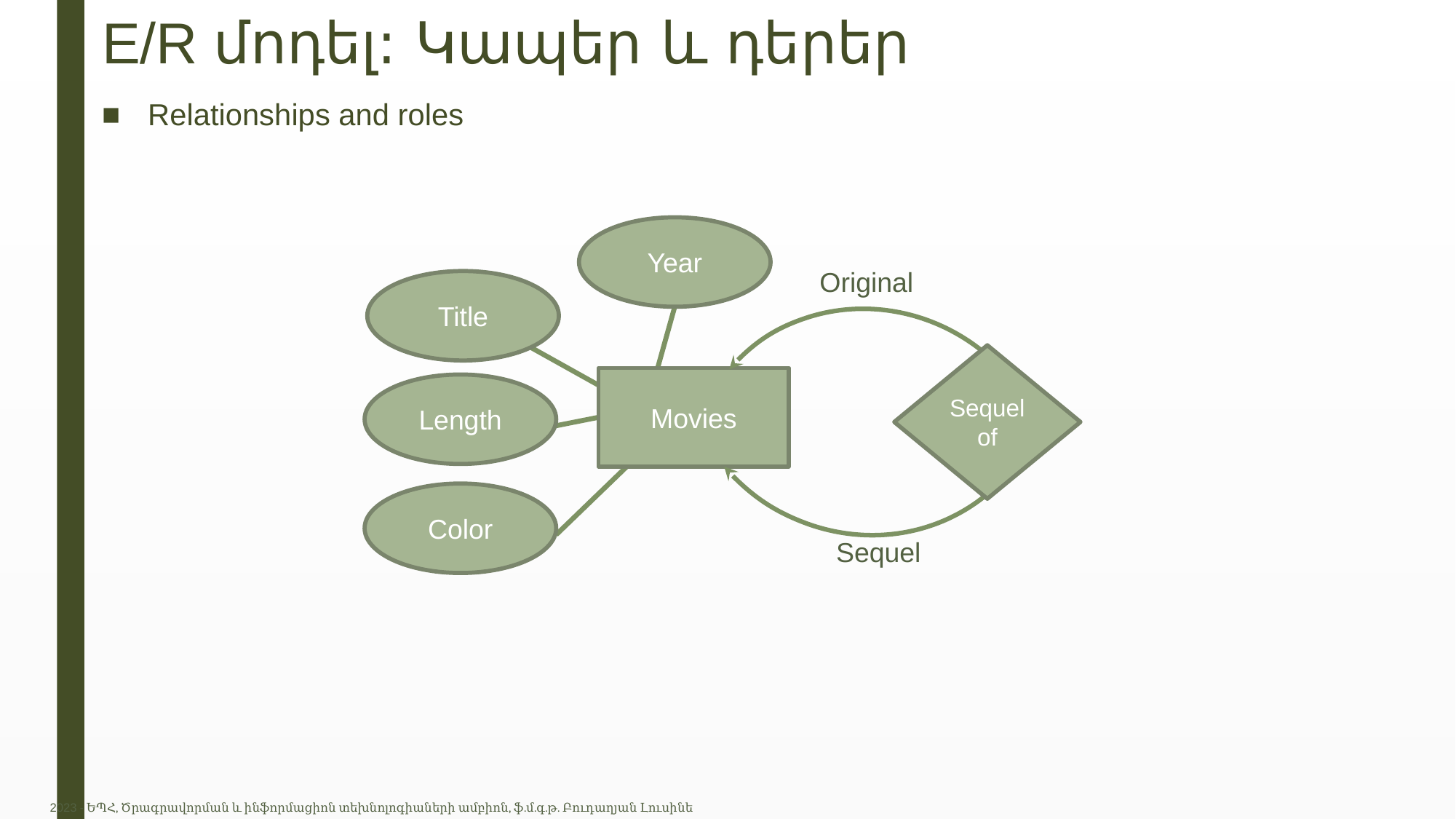

# E/R մոդել: Կապեր և դերեր
Relationships and roles

Year
Original
Title

Sequel of
Movies
Length
Color
Sequel
2023 - ԵՊՀ, Ծրագրավորման և ինֆորմացիոն տեխնոլոգիաների ամբիոն, ֆ.մ.գ.թ. Բուդաղյան Լուսինե